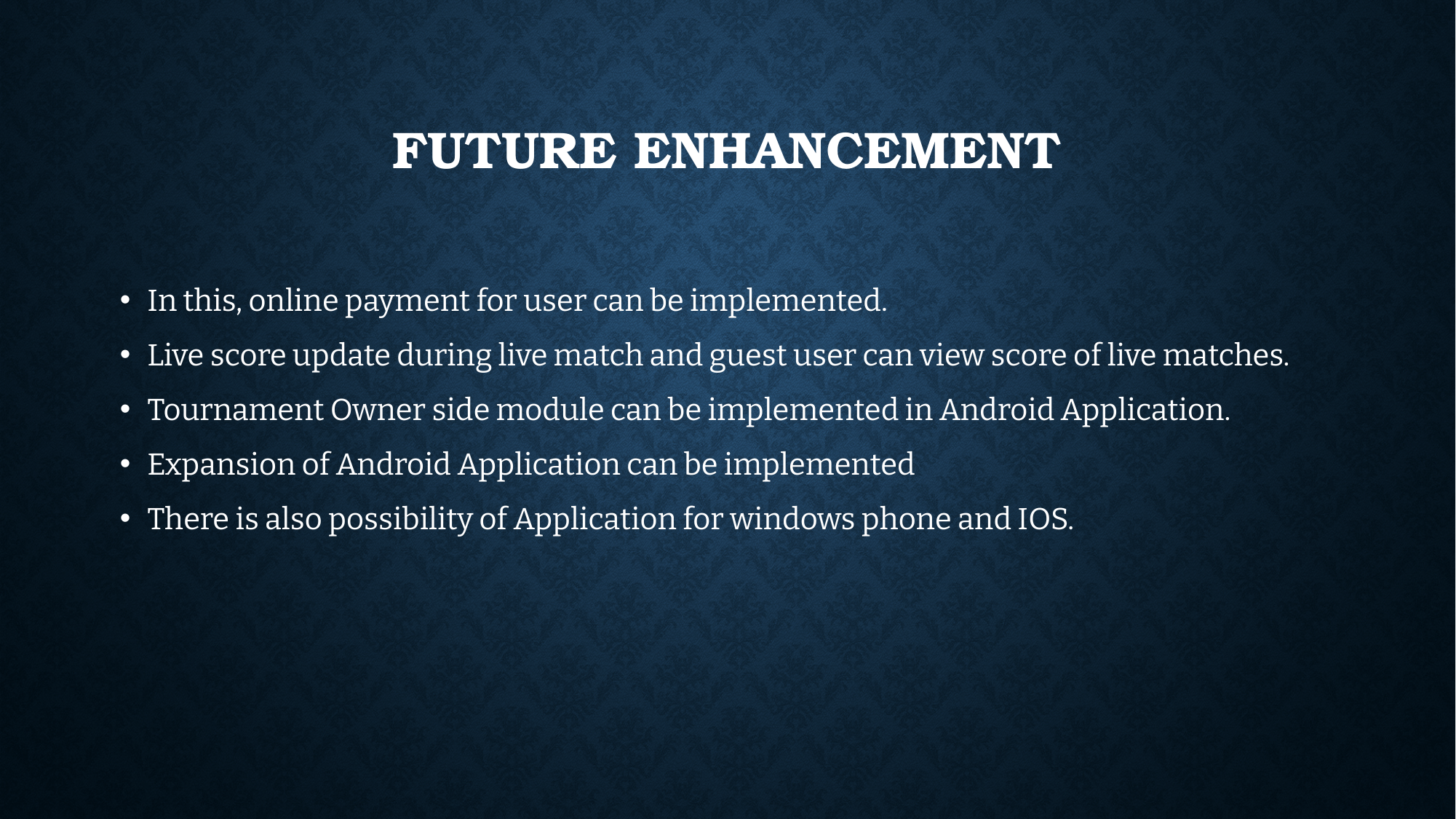

# Future enhancement
In this, online payment for user can be implemented.
Live score update during live match and guest user can view score of live matches.
Tournament Owner side module can be implemented in Android Application.
Expansion of Android Application can be implemented
There is also possibility of Application for windows phone and IOS.